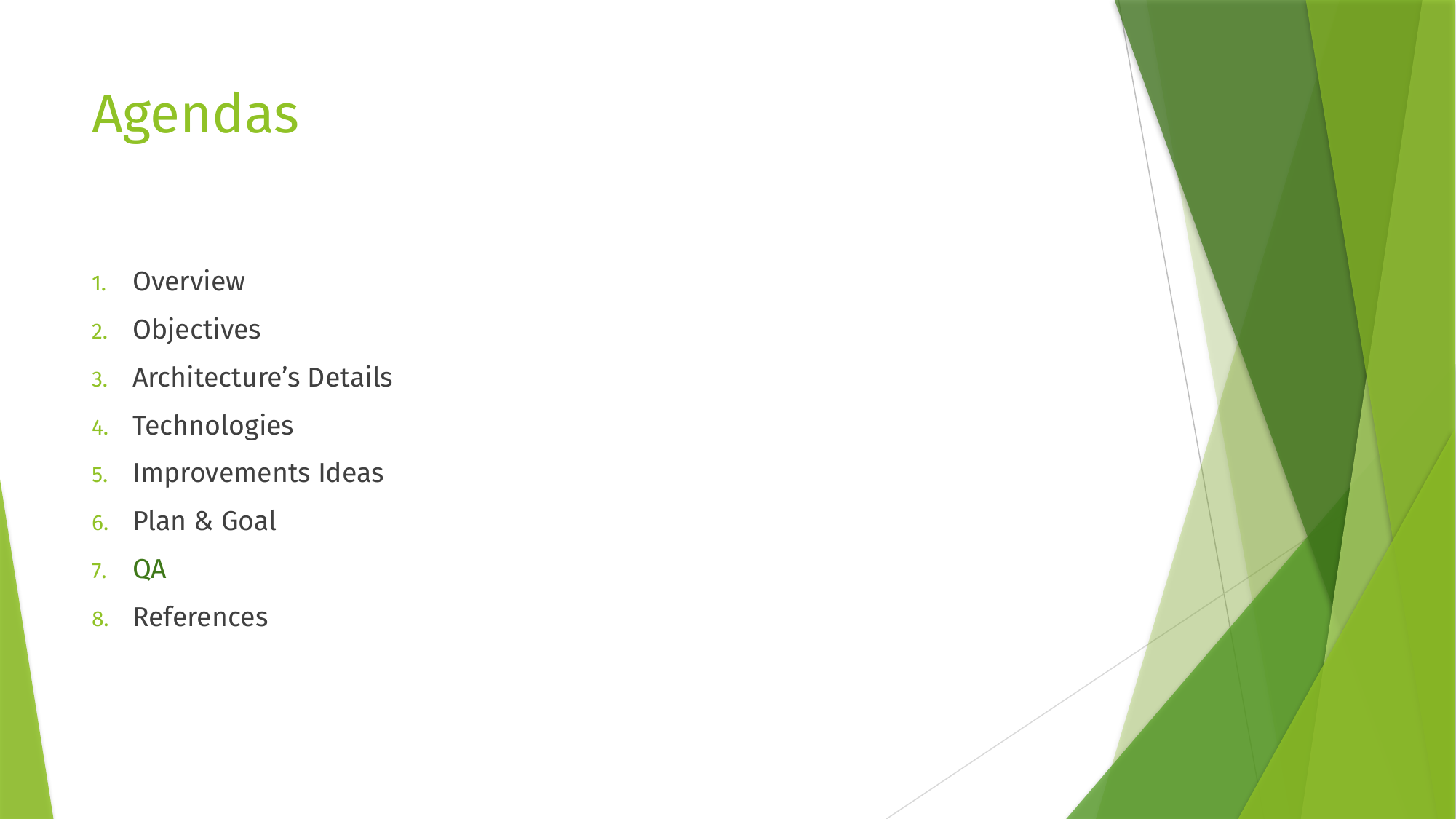

# Agendas
Overview
Objectives
Architecture’s Details
Technologies
Improvements Ideas
Plan & Goal
QA
References